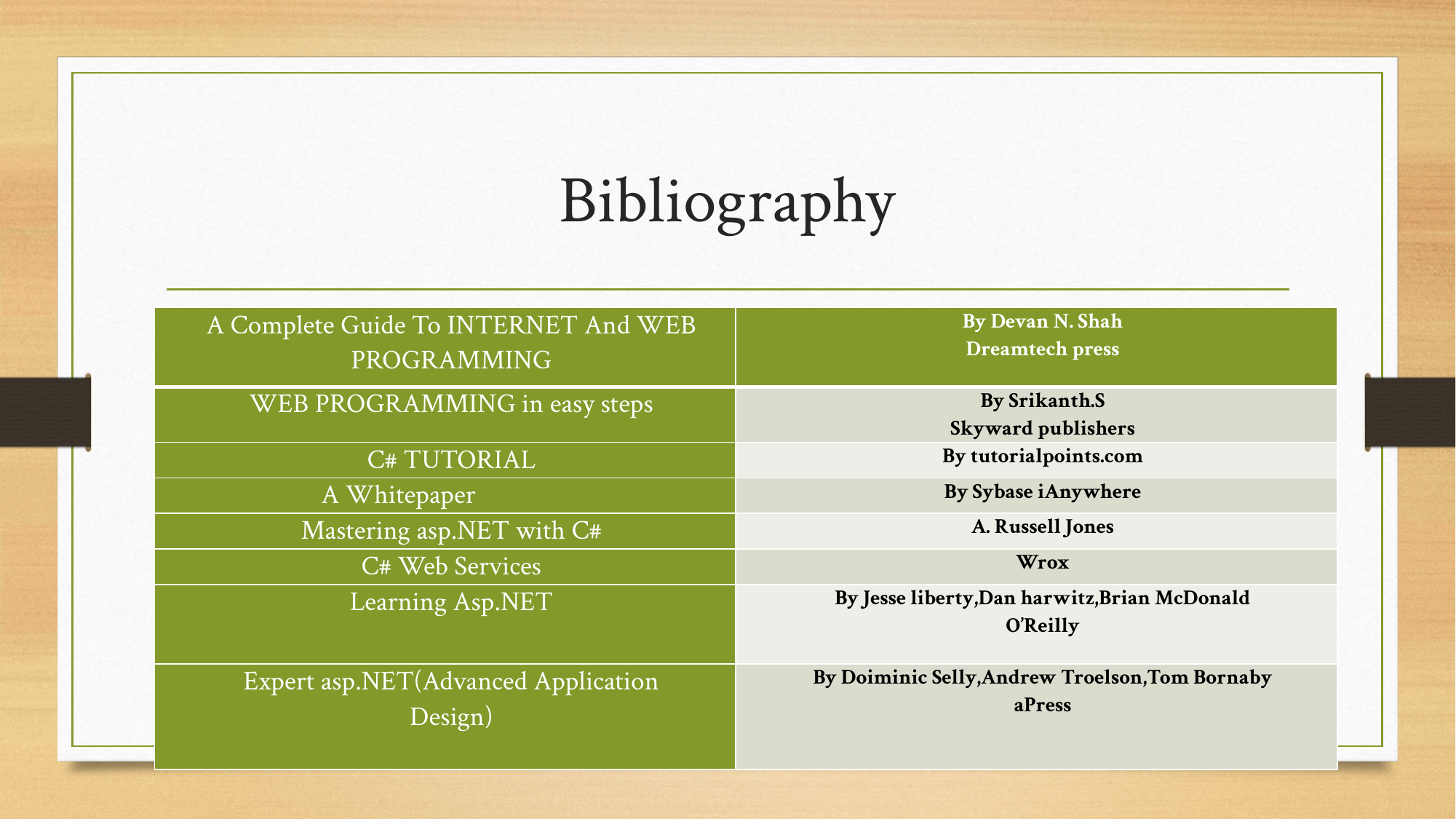

# Bibliography
| A Complete Guide To INTERNET And WEB PROGRAMMING | By Devan N. Shah Dreamtech press |
| --- | --- |
| WEB PROGRAMMING in easy steps | By Srikanth.S Skyward publishers |
| C# TUTORIAL | By tutorialpoints.com |
| A Whitepaper | By Sybase iAnywhere |
| Mastering asp.NET with C# | A. Russell Jones |
| C# Web Services | Wrox |
| Learning Asp.NET | By Jesse liberty,Dan harwitz,Brian McDonald O’Reilly |
| Expert asp.NET(Advanced Application Design) | By Doiminic Selly,Andrew Troelson,Tom Bornaby aPress |